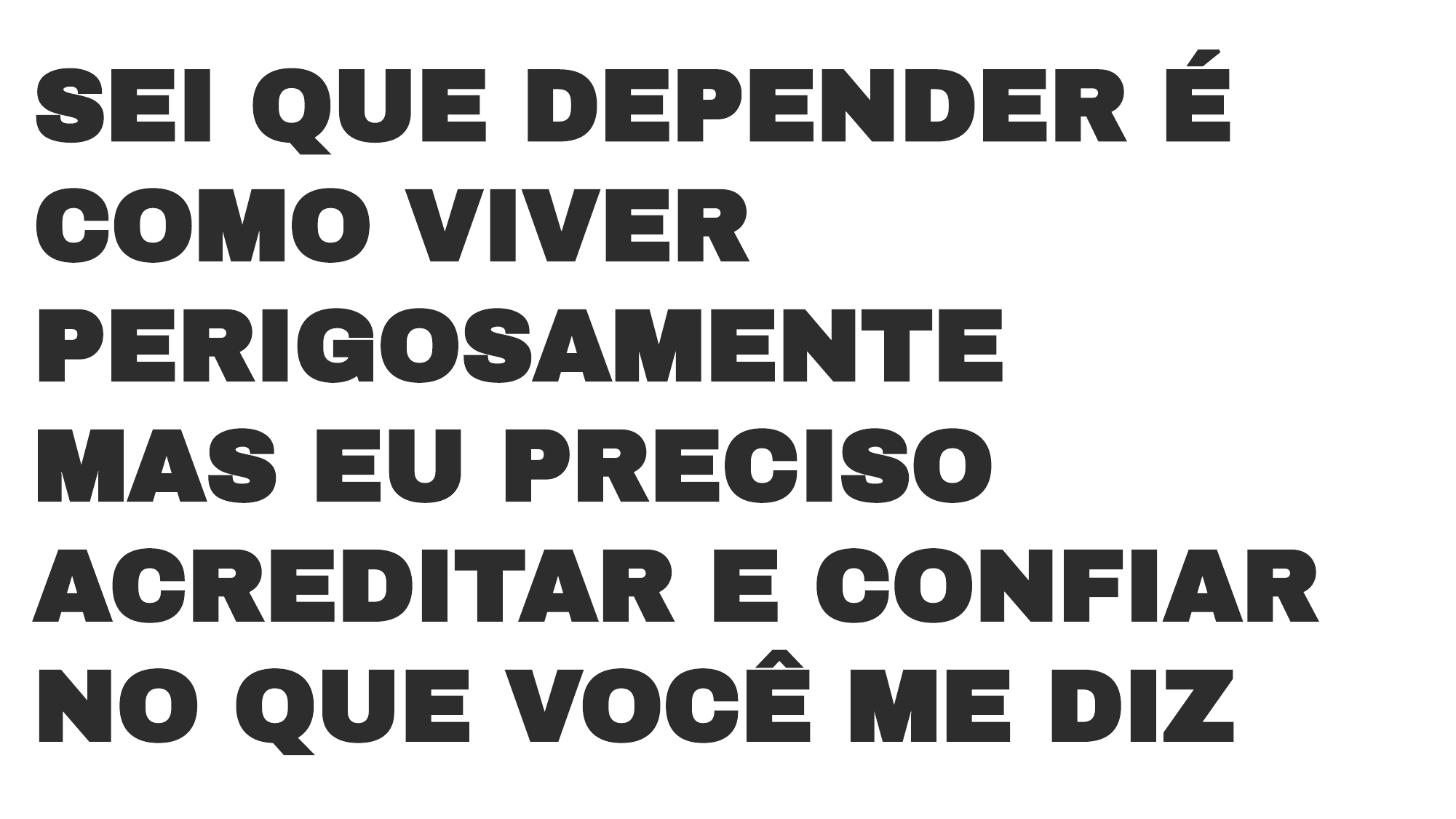

SEI QUE DEPENDER É COMO VIVER PERIGOSAMENTE
MAS EU PRECISO ACREDITAR E CONFIAR
NO QUE VOCÊ ME DIZ